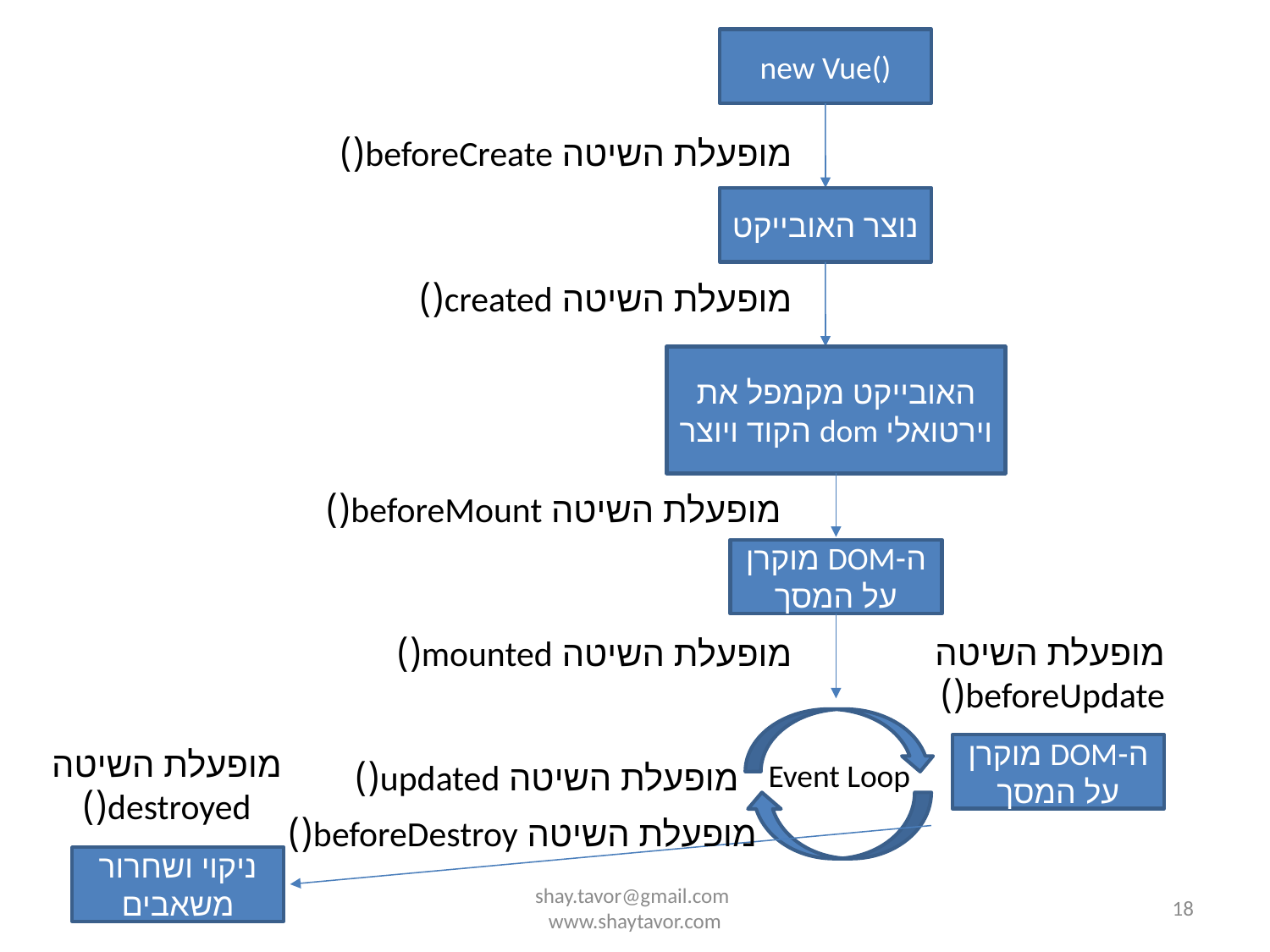

new Vue()
מופעלת השיטה beforeCreate()
נוצר האובייקט
מופעלת השיטה created()
האובייקט מקמפל את הקוד ויוצר dom וירטואלי
מופעלת השיטה beforeMount()
ה-DOM מוקרן על המסך
מופעלת השיטה beforeUpdate()
מופעלת השיטה mounted()

ה-DOM מוקרן על המסך
מופעלת השיטה destroyed()
מופעלת השיטה updated()
Event Loop

מופעלת השיטה beforeDestroy()
ניקוי ושחרור משאבים
shay.tavor@gmail.com  www.shaytavor.com
18